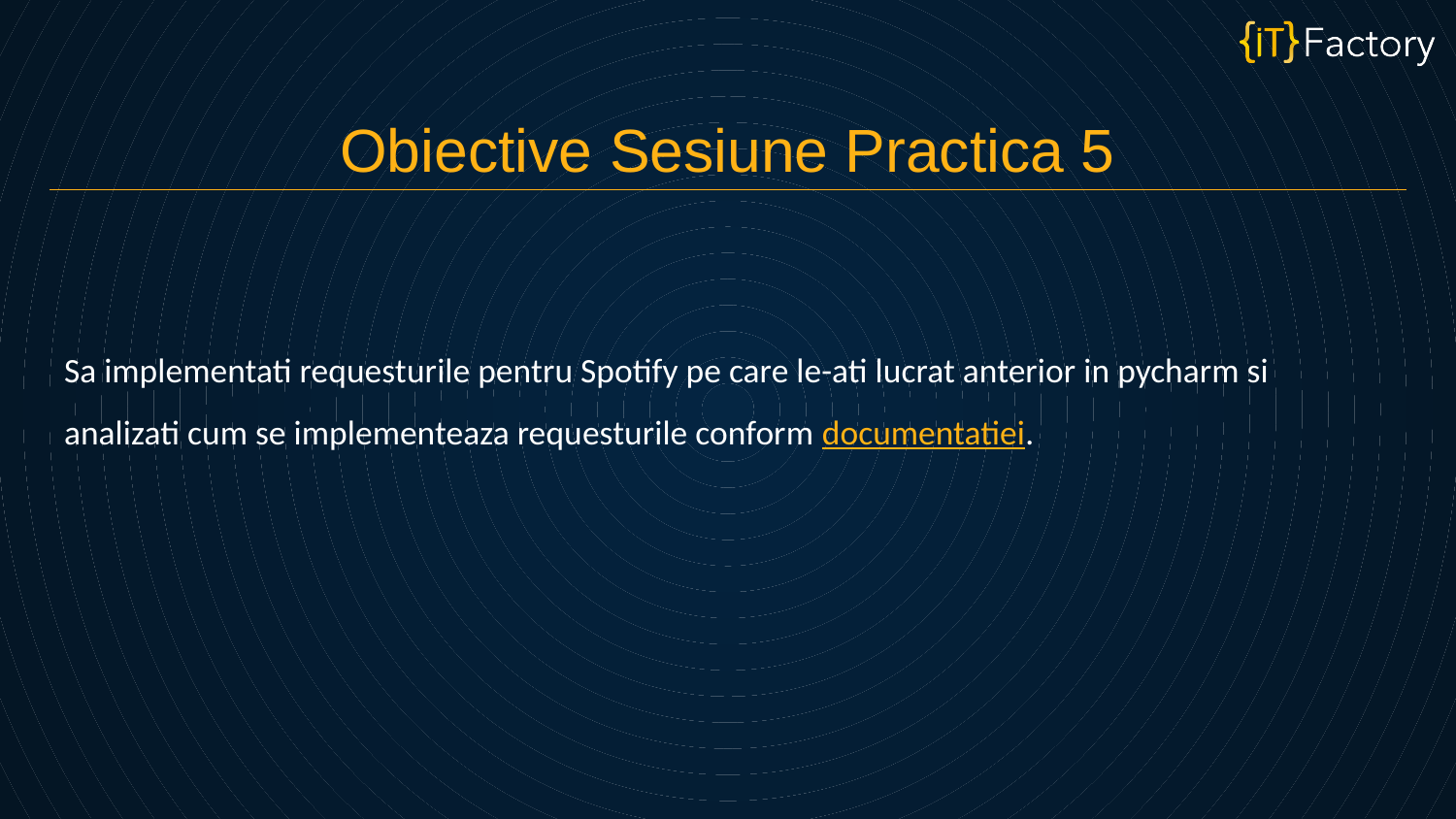

Obiective Sesiune Practica 5
Sa implementati requesturile pentru Spotify pe care le-ati lucrat anterior in pycharm si analizati cum se implementeaza requesturile conform documentatiei.